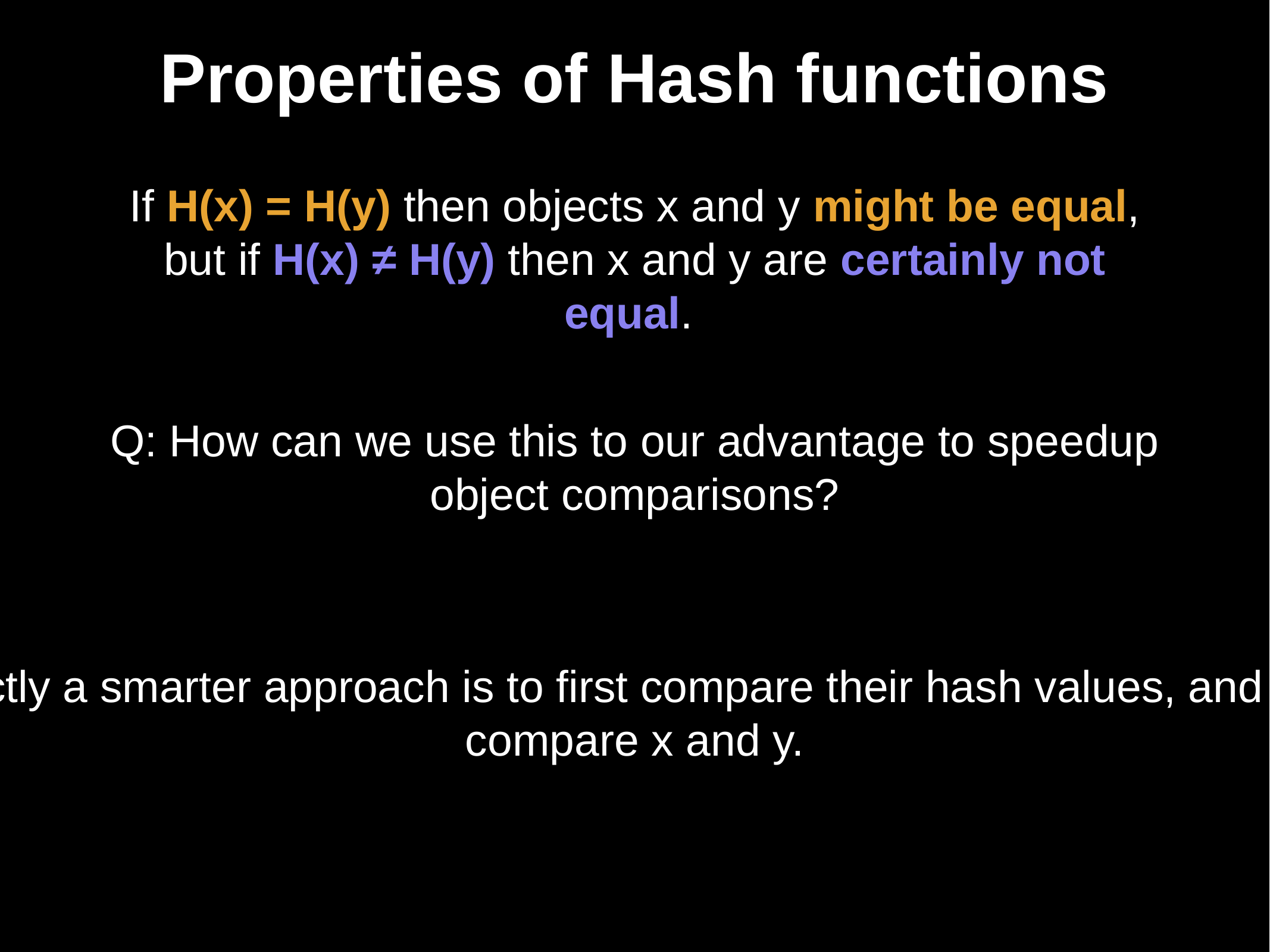

# Properties of Hash functions
If H(x) = H(y) then objects x and y might be equal, but if H(x) ≠ H(y) then x and y are certainly not equal.
Q: How can we use this to our advantage to speedup object comparisons?
A: This means that instead of comparing x and y directly a smarter approach is to first compare their hash values, and only if the hash values match do we need to explicitly compare x and y.